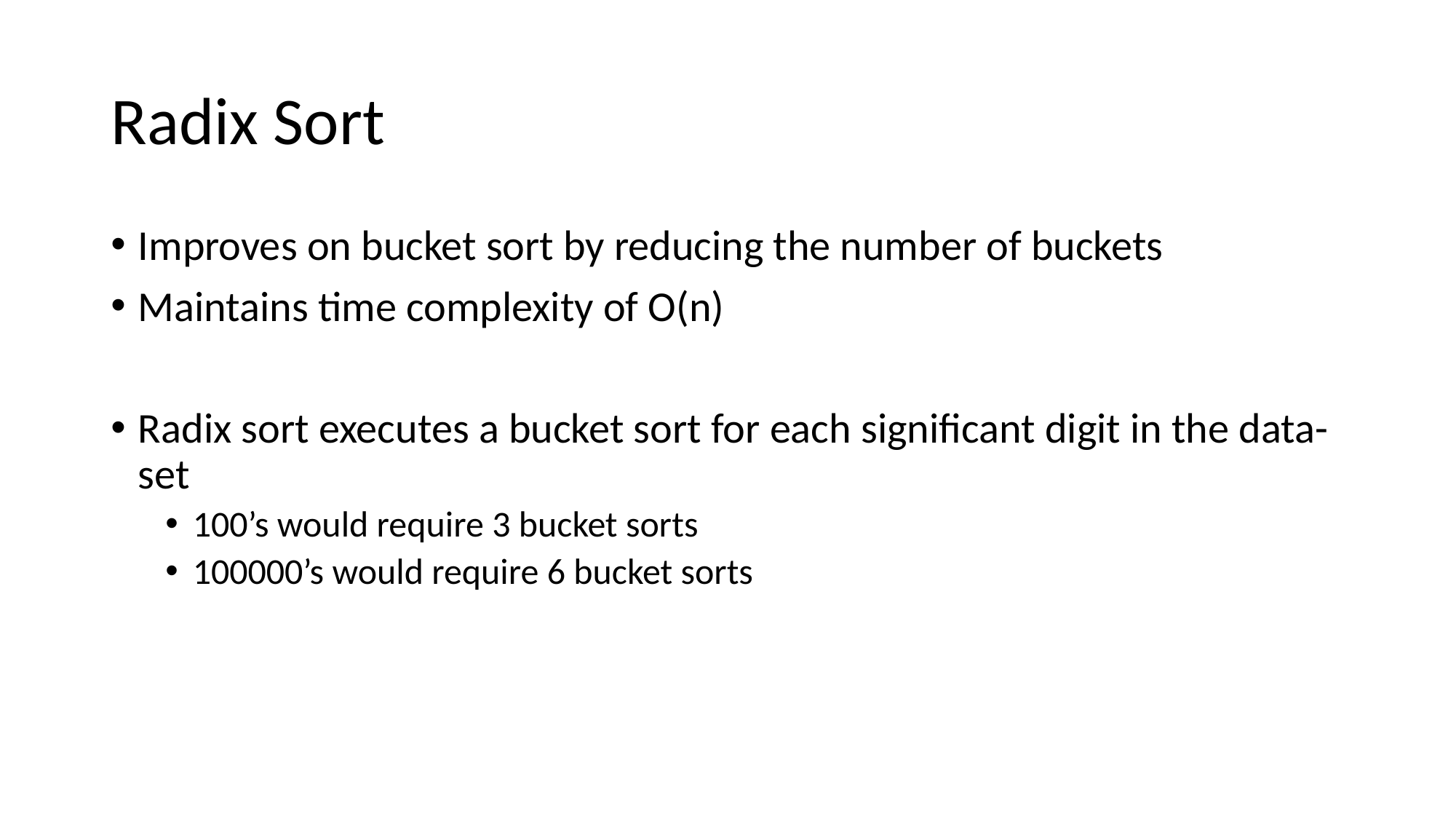

# Radix Sort
Improves on bucket sort by reducing the number of buckets
Maintains time complexity of O(n)

Radix sort executes a bucket sort for each significant digit in the data-set
100’s would require 3 bucket sorts
100000’s would require 6 bucket sorts